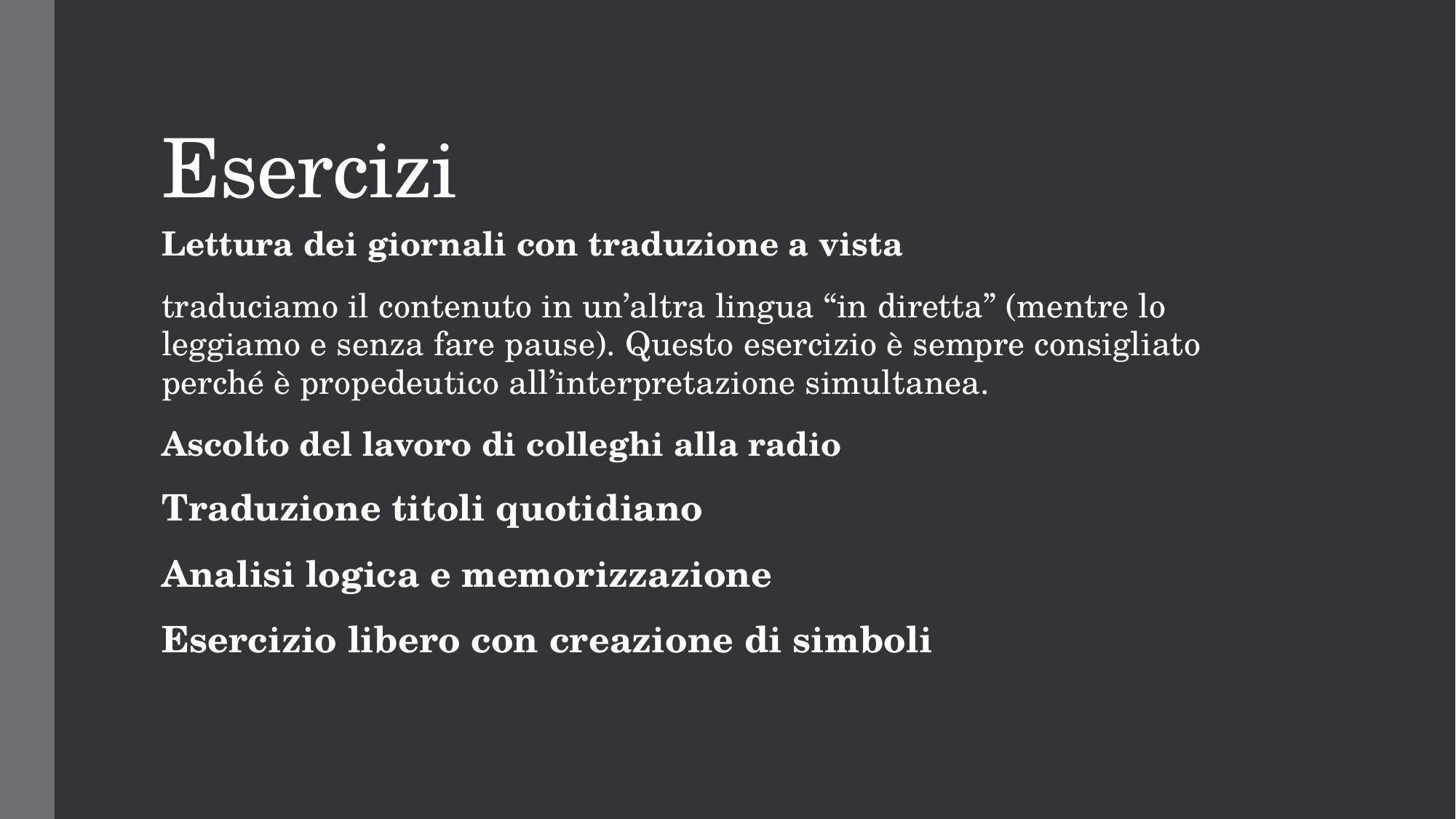

# Esercizi
Lettura dei giornali con traduzione a vista
traduciamo il contenuto in un’altra lingua “in diretta” (mentre lo leggiamo e senza fare pause). Questo esercizio è sempre consigliato perché è propedeutico all’interpretazione simultanea.
Ascolto del lavoro di colleghi alla radio
Traduzione titoli quotidiano
Analisi logica e memorizzazione
Esercizio libero con creazione di simboli